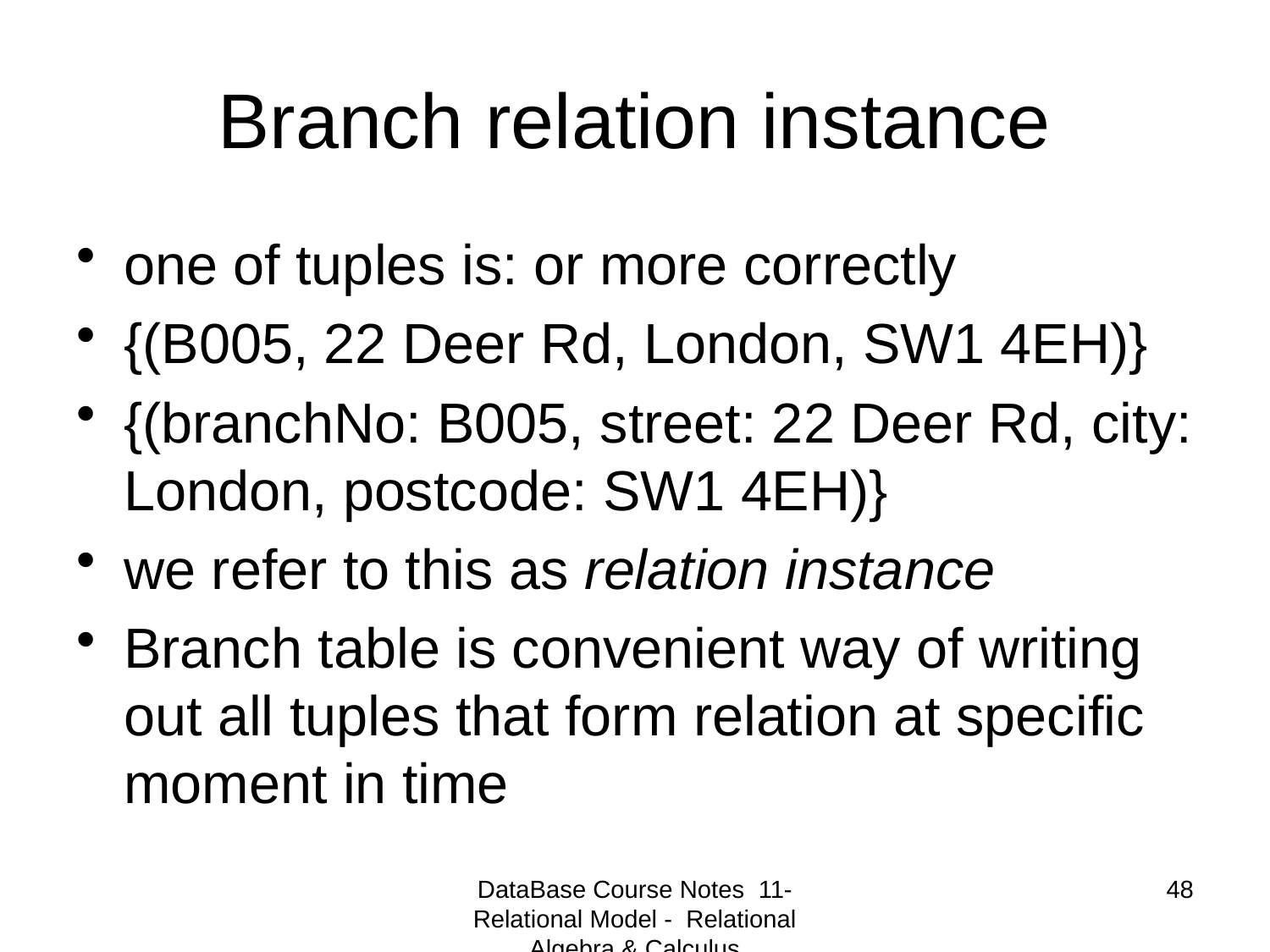

# Branch relation instance
one of tuples is: or more correctly
{(B005, 22 Deer Rd, London, SW1 4EH)}
{(branchNo: B005, street: 22 Deer Rd, city: London, postcode: SW1 4EH)}
we refer to this as relation instance
Branch table is convenient way of writing out all tuples that form relation at specific moment in time
DataBase Course Notes  11- Relational Model -  Relational Algebra & Calculus
48